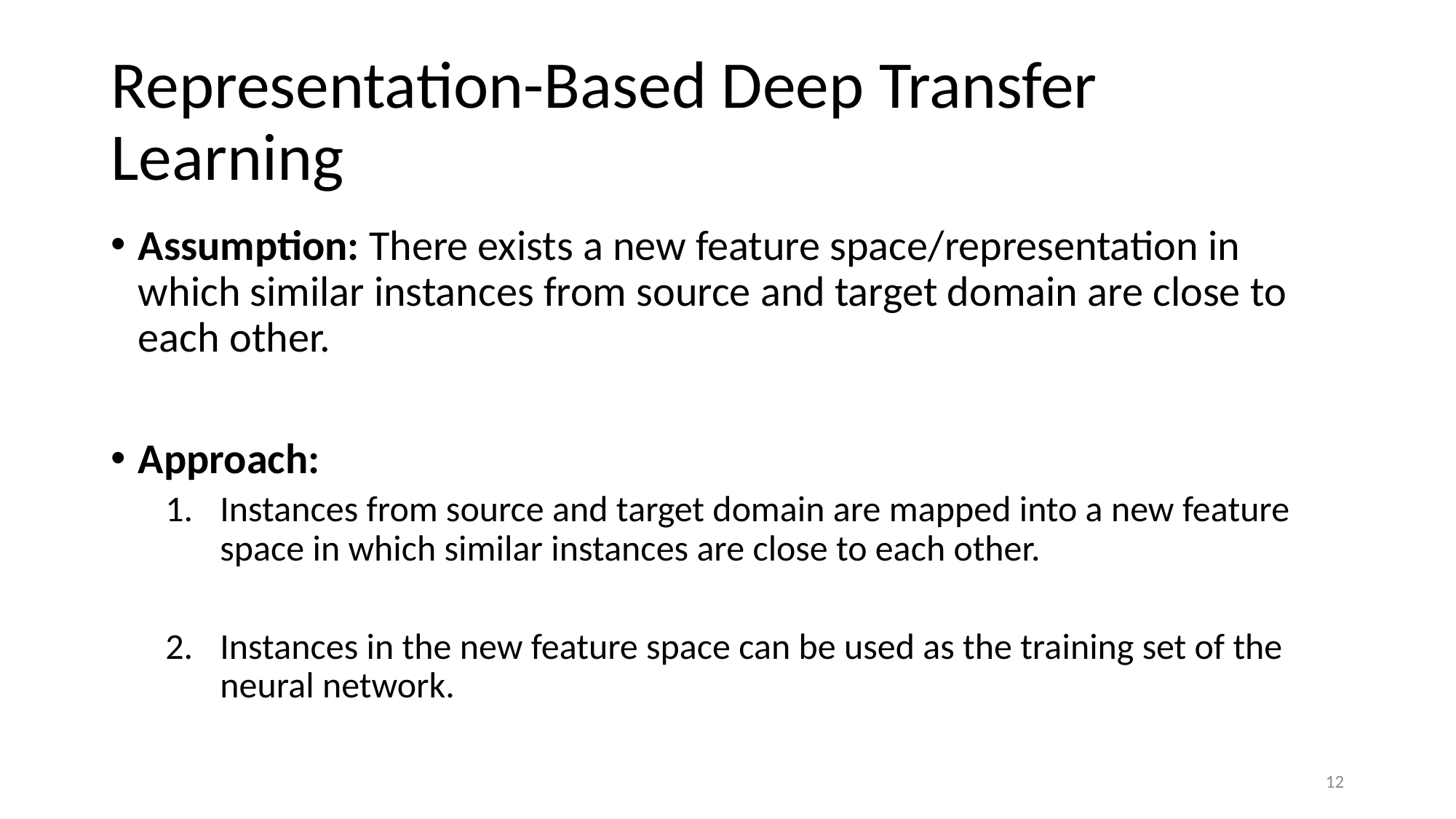

# Representation-Based Deep Transfer Learning
Assumption: There exists a new feature space/representation in which similar instances from source and target domain are close to each other.

Approach:
Instances from source and target domain are mapped into a new feature space in which similar instances are close to each other.

Instances in the new feature space can be used as the training set of the neural network.

12